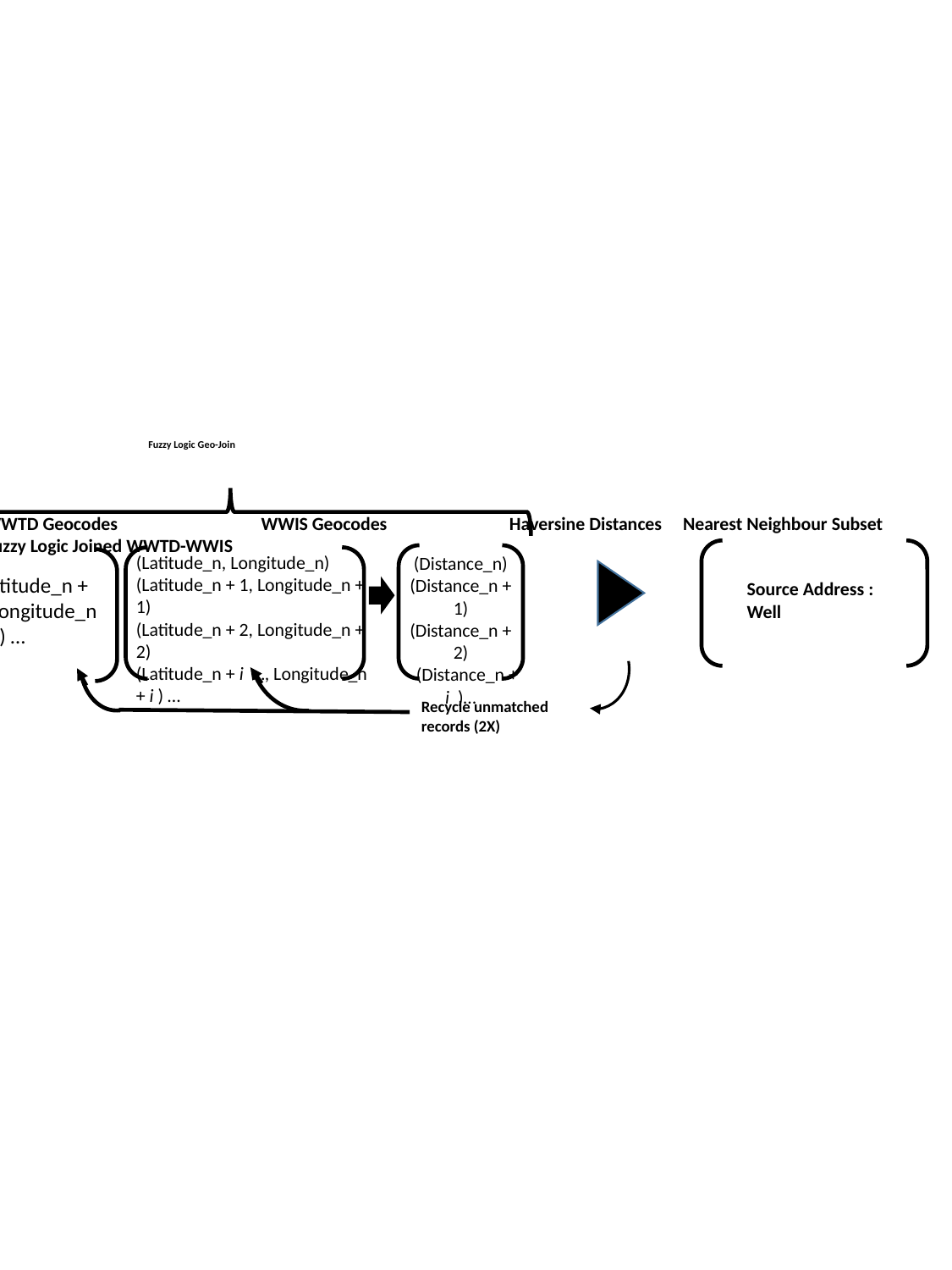

Fuzzy Logic Geo-Join
WWTD Geocodes                                  WWIS Geocodes                             Haversine Distances     Nearest Neighbour Subset   Fuzzy Logic Joined WWTD-WWIS

Source Address : Well

(Latitude_n, Longitude_n)
(Latitude_n + 1, Longitude_n + 1)
(Latitude_n + 2, Longitude_n + 2)
(Latitude_n + i  …, Longitude_n + i ) …

(Distance_n)
(Distance_n + 1)
(Distance_n + 2)
   (Distance_n + i  )…

(Latitude_n + i, Longitude_n + i ) …

Recycle unmatched records (2X)